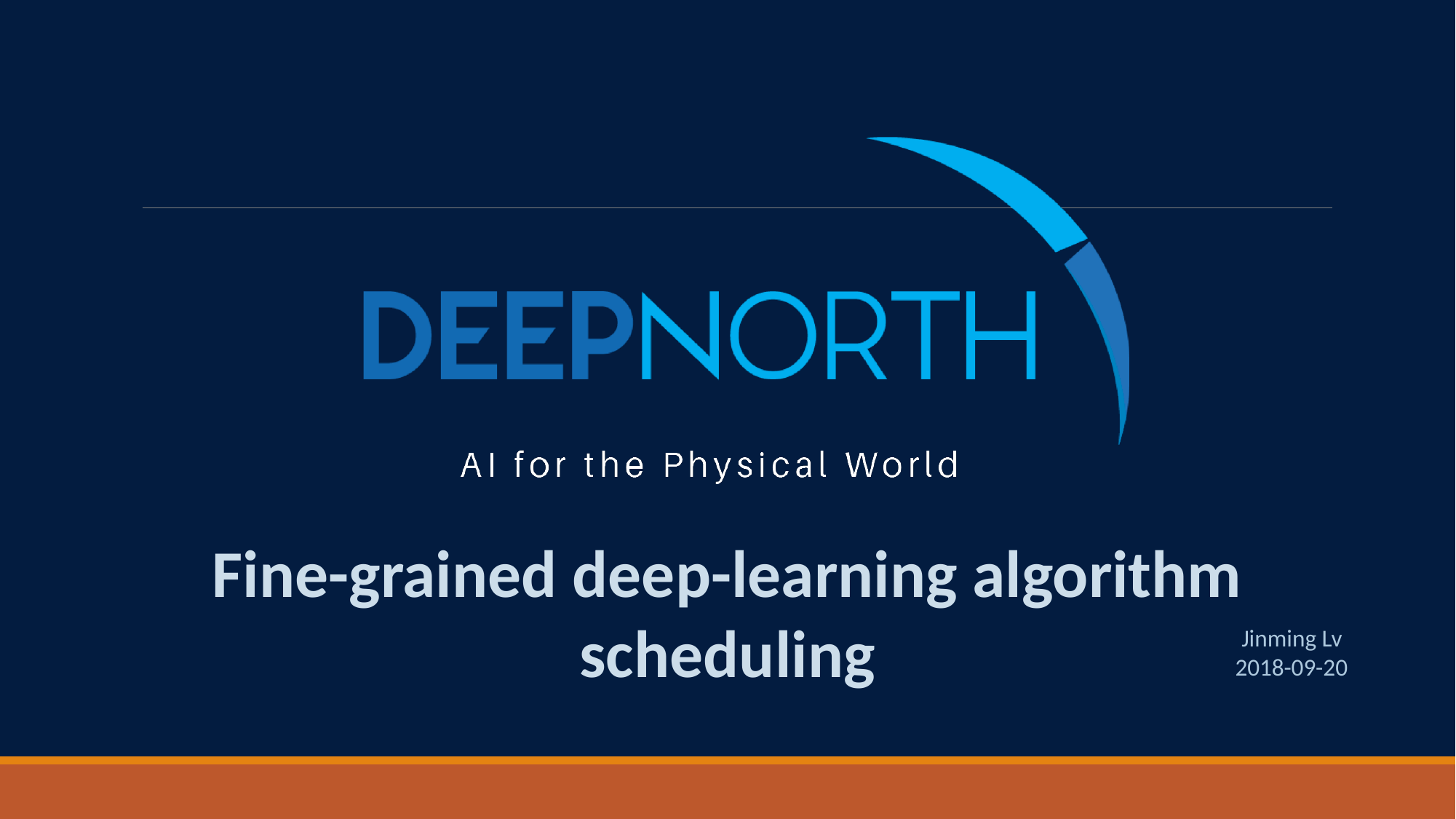

Fine-grained deep-learning algorithm scheduling
Jinming Lv
2018-09-20